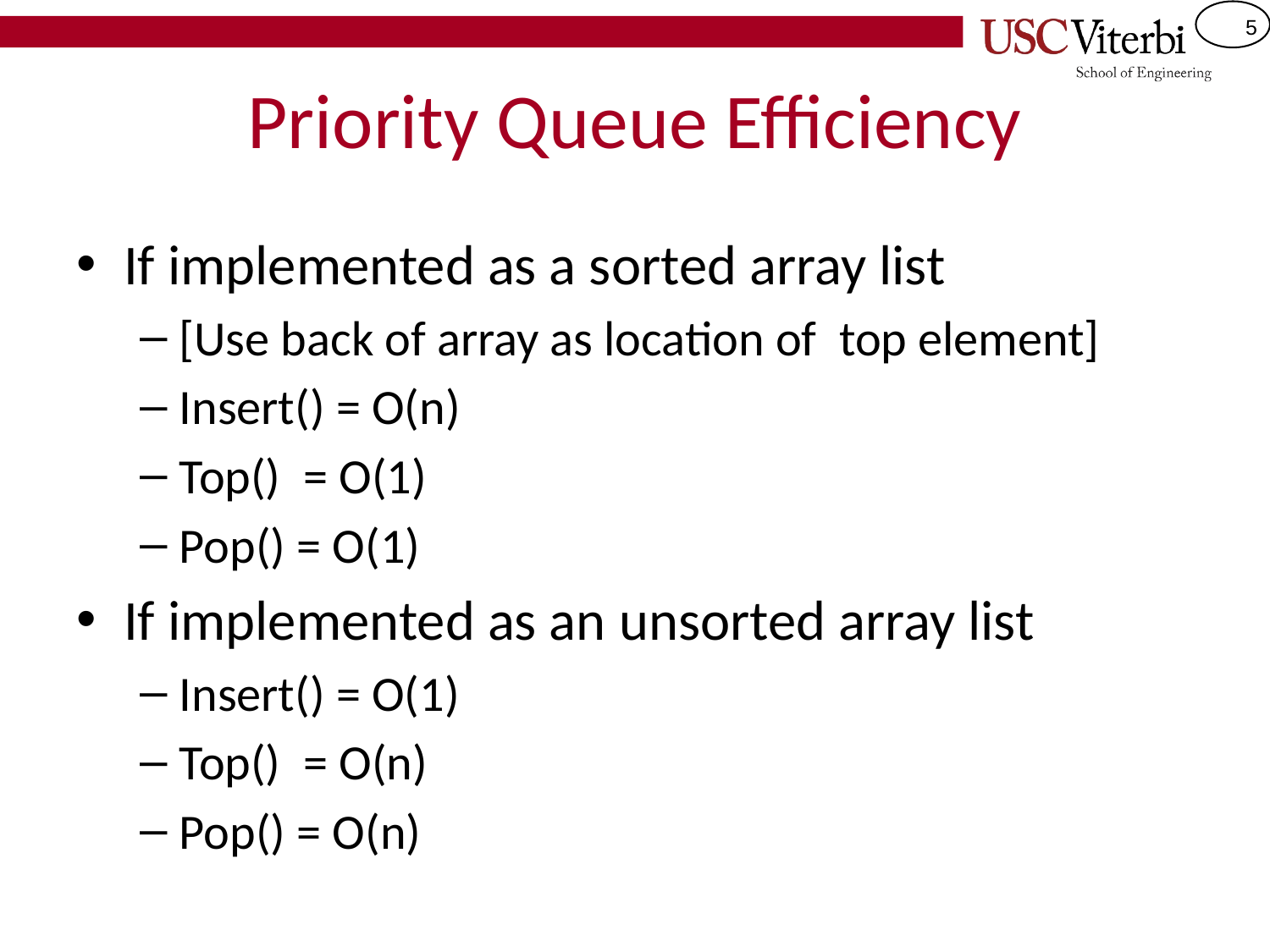

# Priority Queue Efficiency
If implemented as a sorted array list
[Use back of array as location of  top element]
Insert() = O(n)
Top()  = O(1)
Pop() = O(1)
If implemented as an unsorted array list
Insert() = O(1)
Top()  = O(n)
Pop() = O(n)